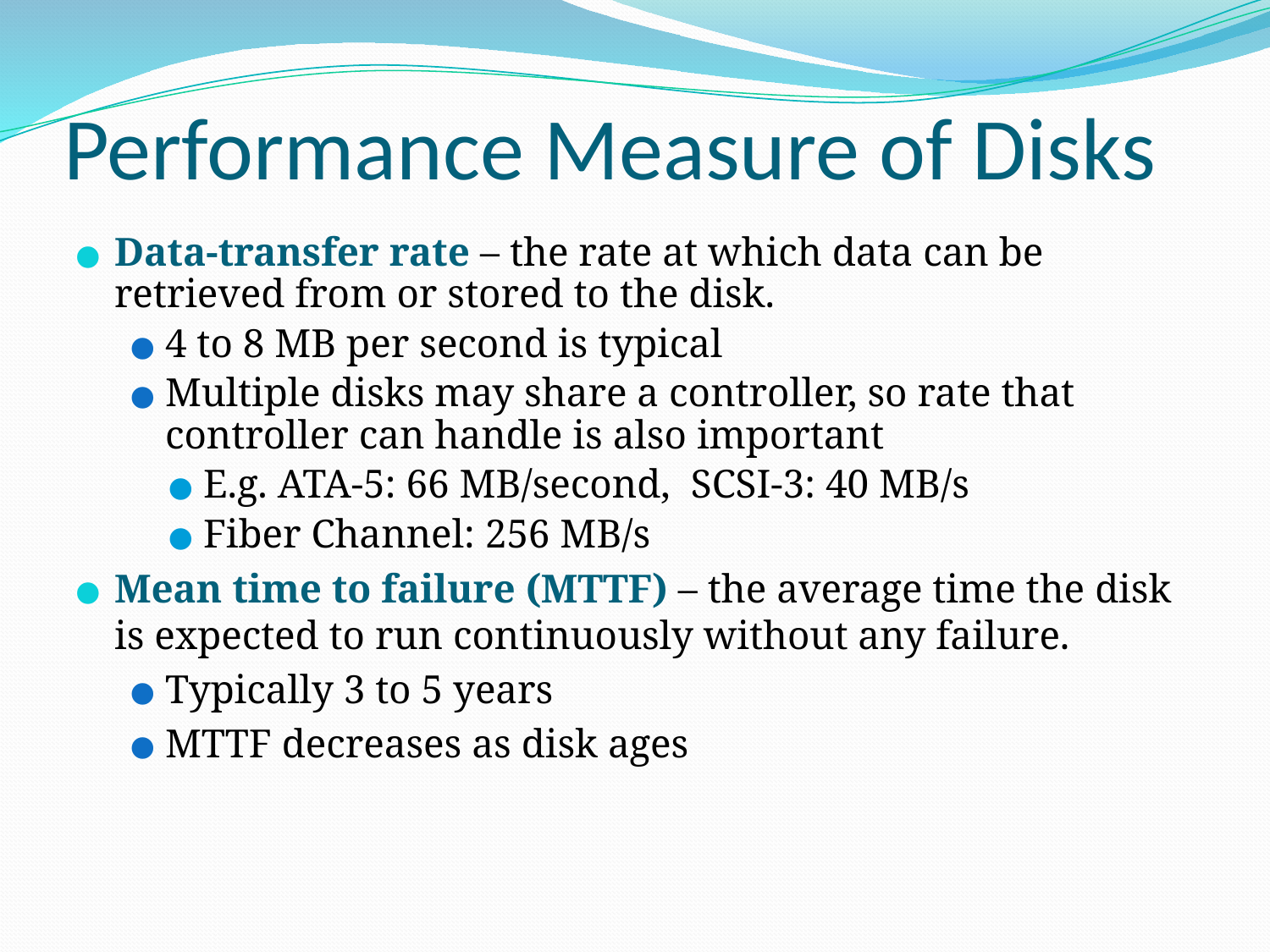

# Performance Measure of Disks
Data-transfer rate – the rate at which data can be retrieved from or stored to the disk.
4 to 8 MB per second is typical
Multiple disks may share a controller, so rate that controller can handle is also important
E.g. ATA-5: 66 MB/second,  SCSI-3: 40 MB/s
Fiber Channel: 256 MB/s
Mean time to failure (MTTF) – the average time the disk is expected to run continuously without any failure.
Typically 3 to 5 years
MTTF decreases as disk ages